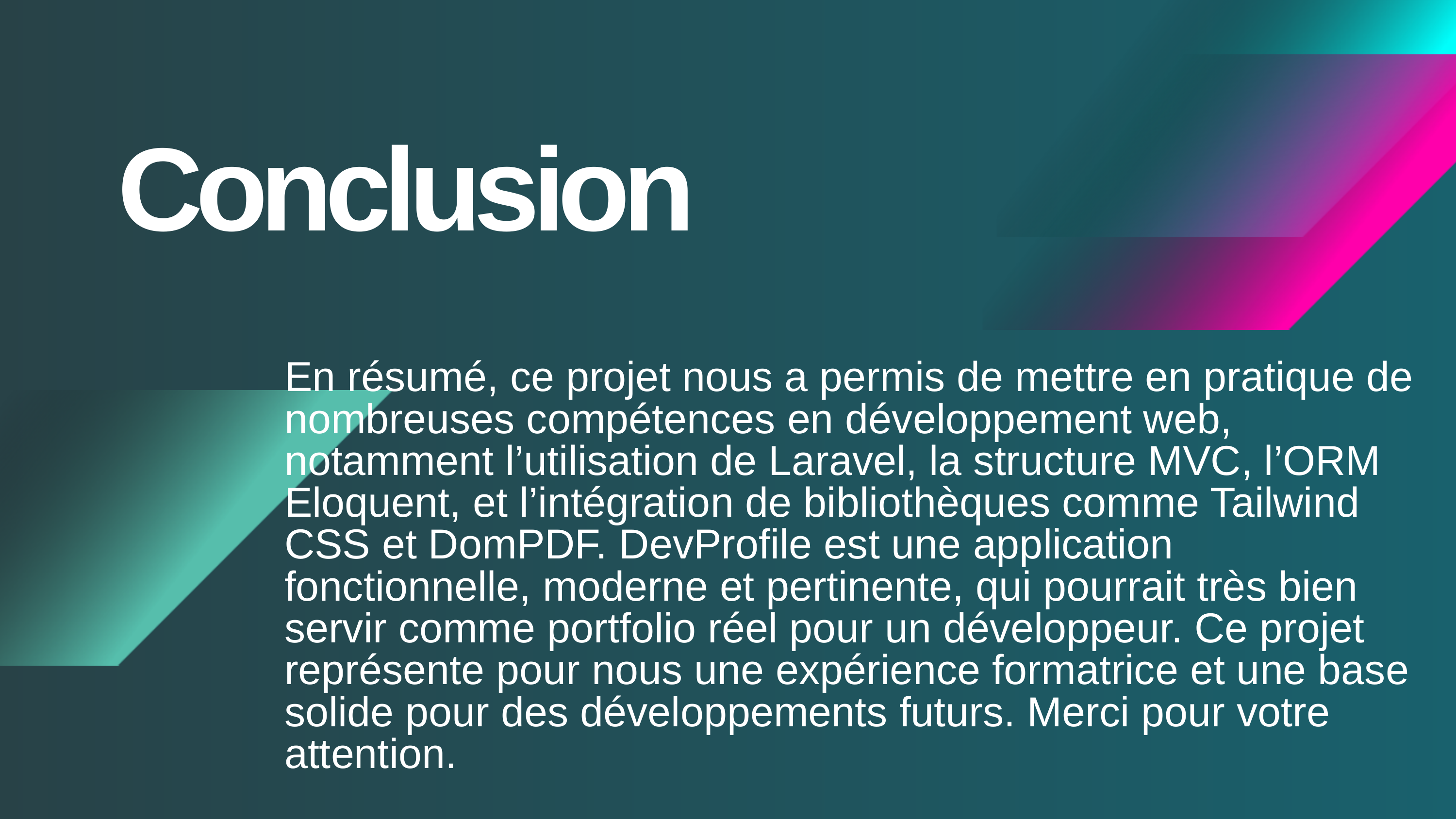

Conclusion

En résumé, ce projet nous a permis de mettre en pratique de nombreuses compétences en développement web, notamment l’utilisation de Laravel, la structure MVC, l’ORM Eloquent, et l’intégration de bibliothèques comme Tailwind CSS et DomPDF. DevProfile est une application fonctionnelle, moderne et pertinente, qui pourrait très bien servir comme portfolio réel pour un développeur. Ce projet représente pour nous une expérience formatrice et une base solide pour des développements futurs. Merci pour votre attention.